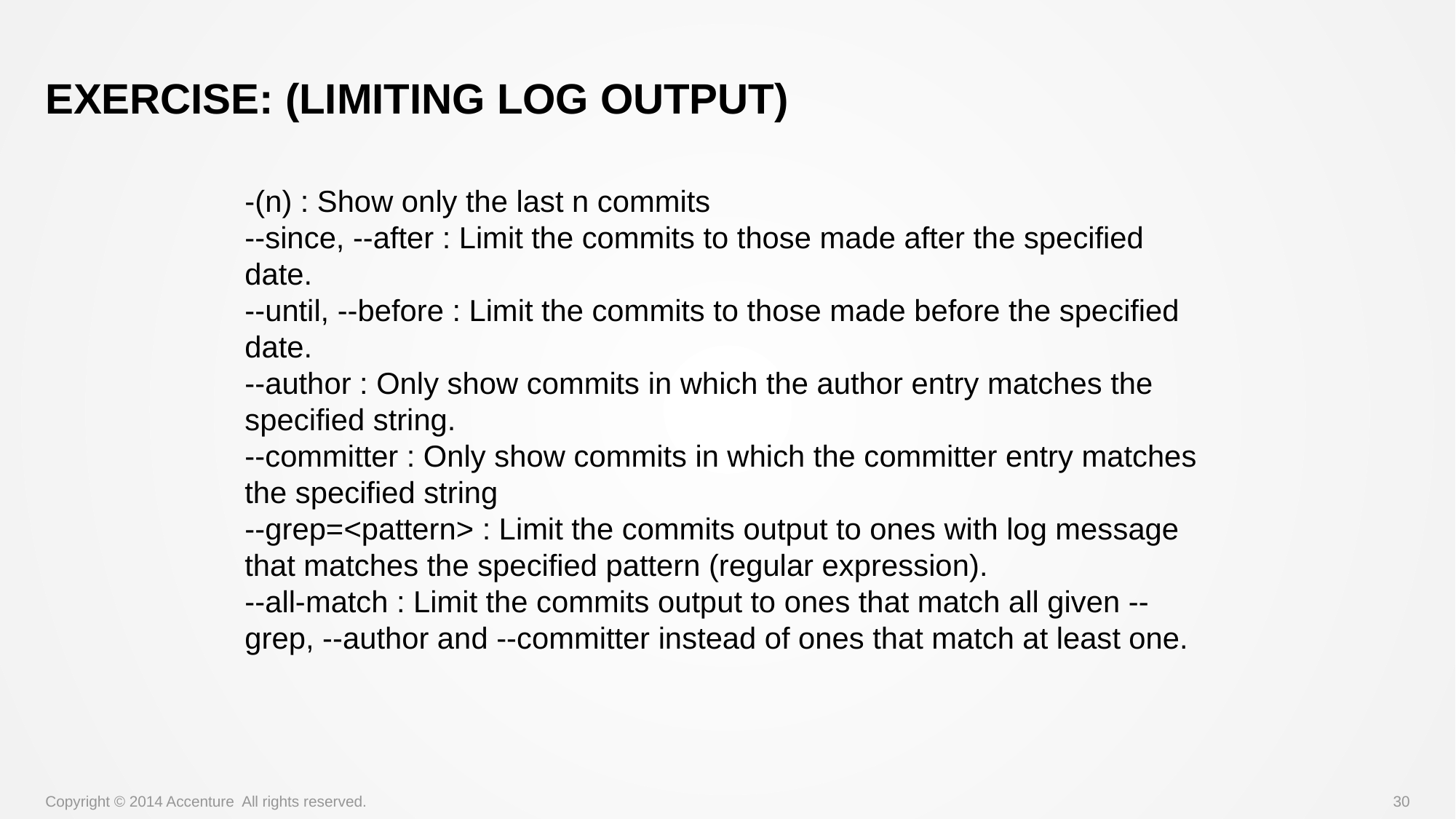

# Exercise: (Limiting Log Output)
-(n) : Show only the last n commits
--since, --after : Limit the commits to those made after the specified date.
--until, --before : Limit the commits to those made before the specified date.
--author : Only show commits in which the author entry matches the specified string.
--committer : Only show commits in which the committer entry matches the specified string
--grep=<pattern> : Limit the commits output to ones with log message that matches the specified pattern (regular expression).
--all-match : Limit the commits output to ones that match all given --grep, --author and --committer instead of ones that match at least one.
Copyright © 2014 Accenture  All rights reserved.
30